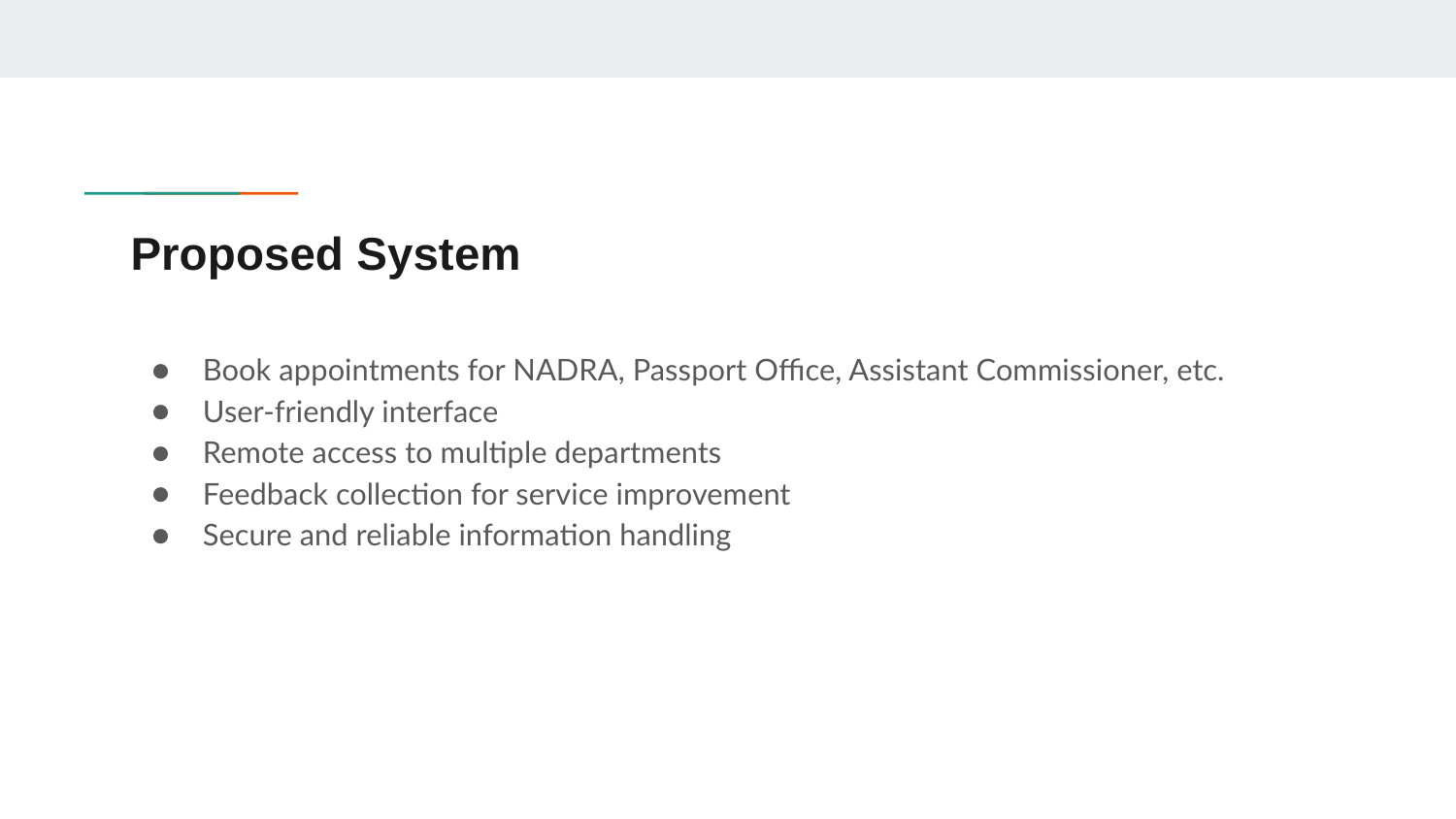

# Proposed System
Book appointments for NADRA, Passport Office, Assistant Commissioner, etc.
User-friendly interface
Remote access to multiple departments
Feedback collection for service improvement
Secure and reliable information handling